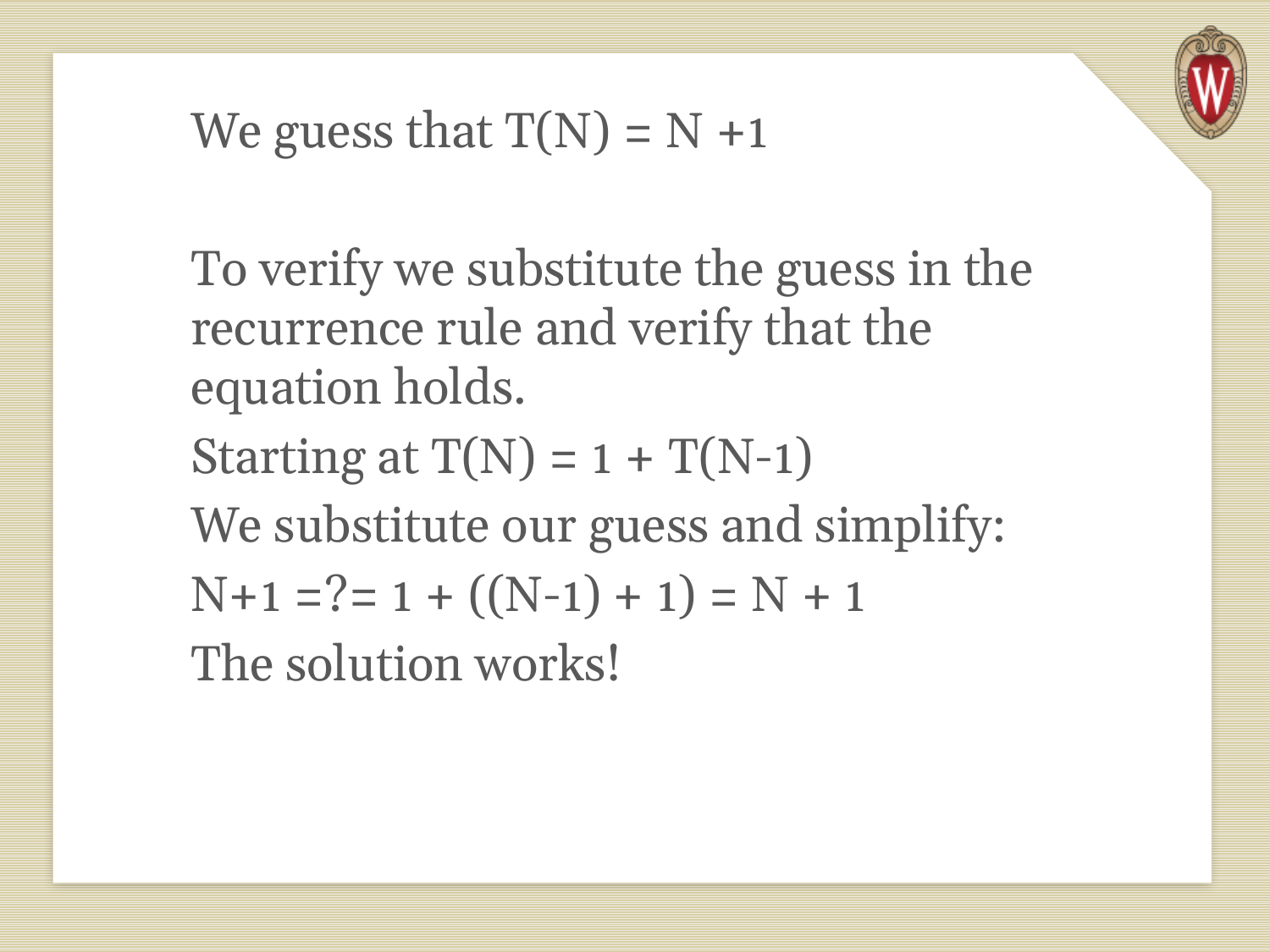

We guess that T(N) = N +1

To verify we substitute the guess in the recurrence rule and verify that the equation holds.
Starting at T(N) = 1 + T(N-1)
We substitute our guess and simplify:
N+1 =?= 1 + ((N-1) + 1) = N + 1
The solution works!